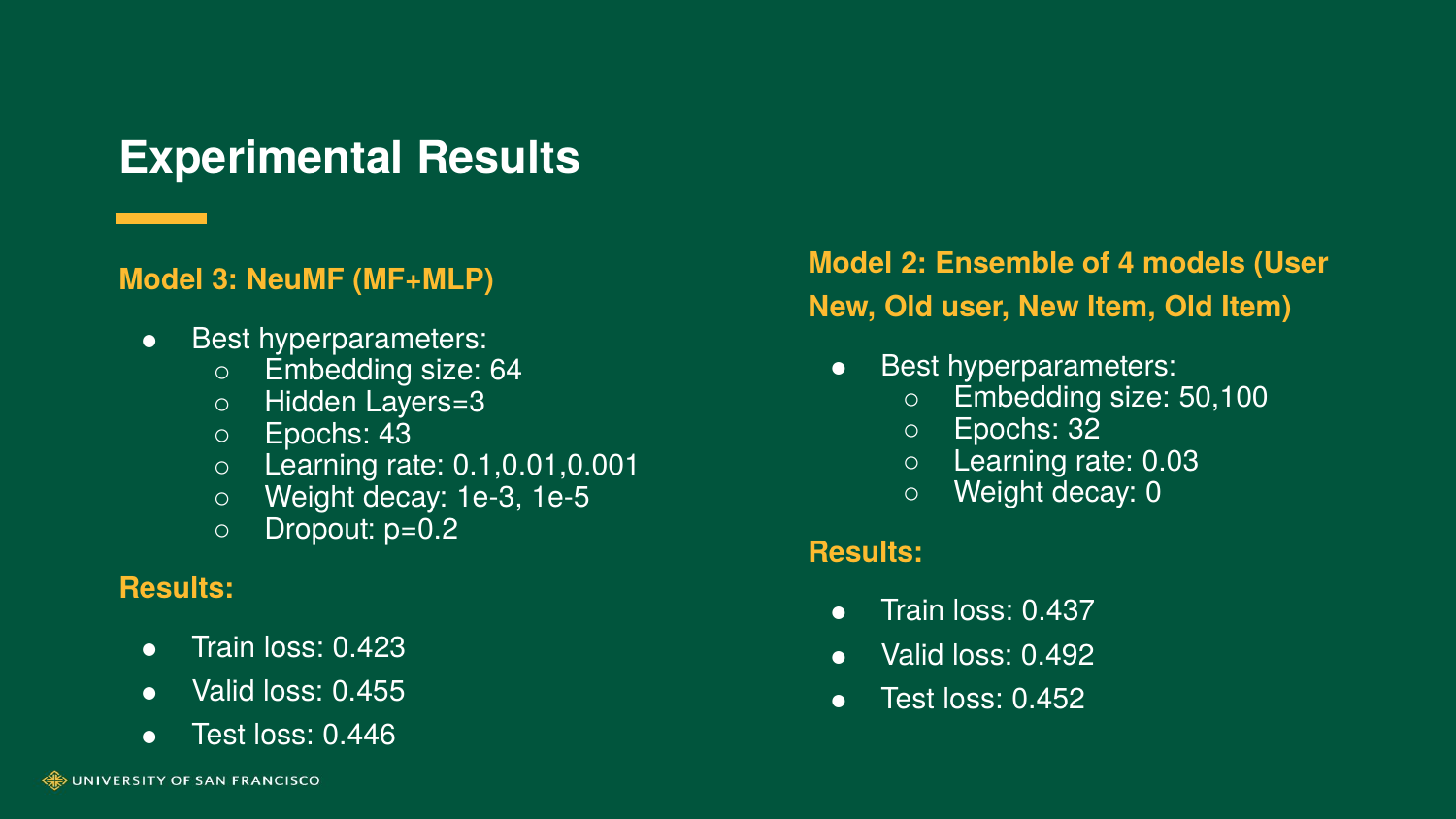

# Experimental Results
Model 2: Ensemble of 4 models (User New, Old user, New Item, Old Item)
Best hyperparameters:
Embedding size: 50,100
Epochs: 32
Learning rate: 0.03
Weight decay: 0
Results:
Train loss: 0.437
Valid loss: 0.492
Test loss: 0.452
Model 3: NeuMF (MF+MLP)
Best hyperparameters:
Embedding size: 64
Hidden Layers=3
Epochs: 43
Learning rate: 0.1,0.01,0.001
Weight decay: 1e-3, 1e-5
Dropout: p=0.2
Results:
Train loss: 0.423
Valid loss: 0.455
Test loss: 0.446